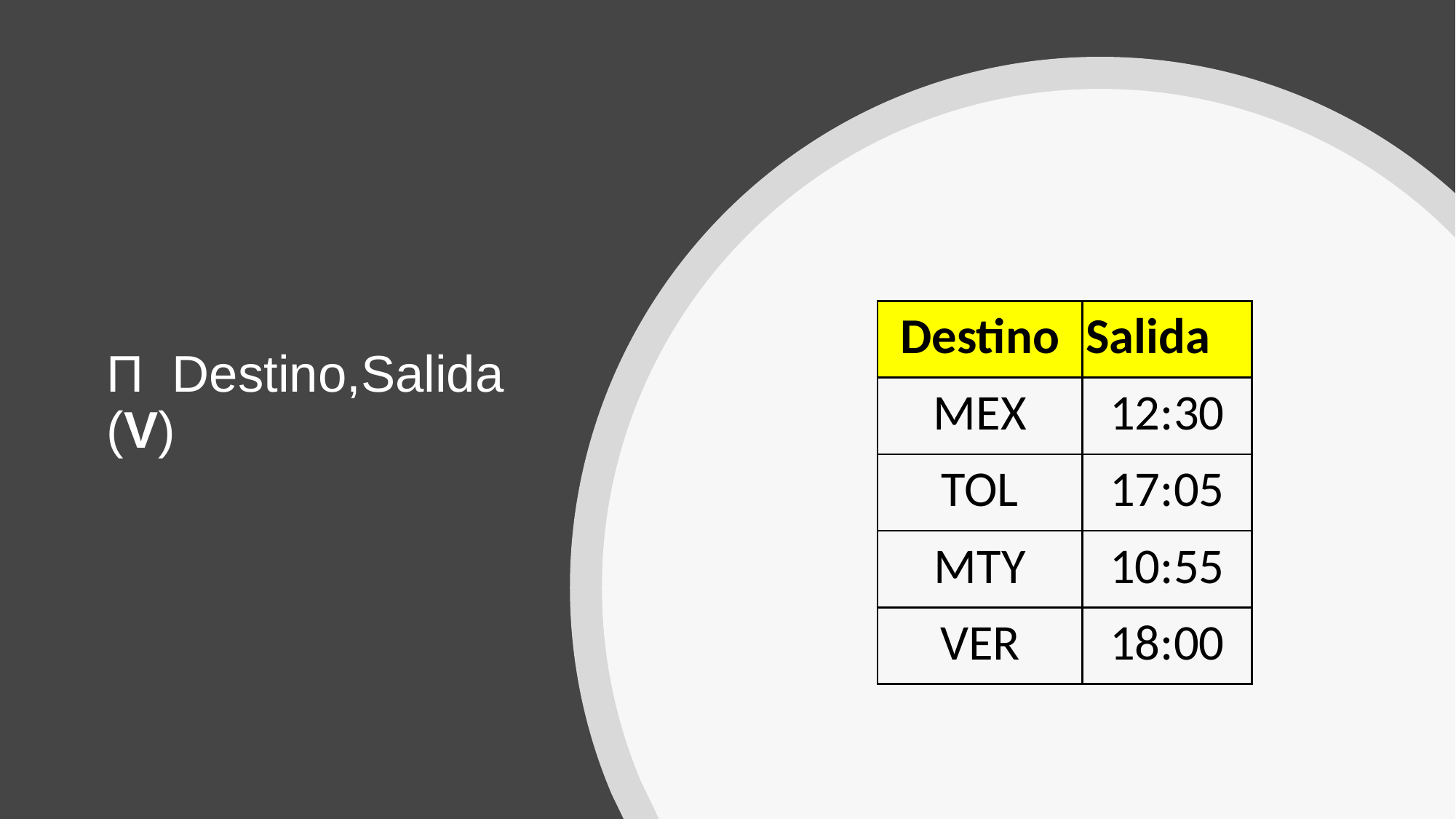

# Π  Destino,Salida (V)
| Destino | Salida |
| --- | --- |
| MEX | 12:30 |
| TOL | 17:05 |
| MTY | 10:55 |
| VER | 18:00 |